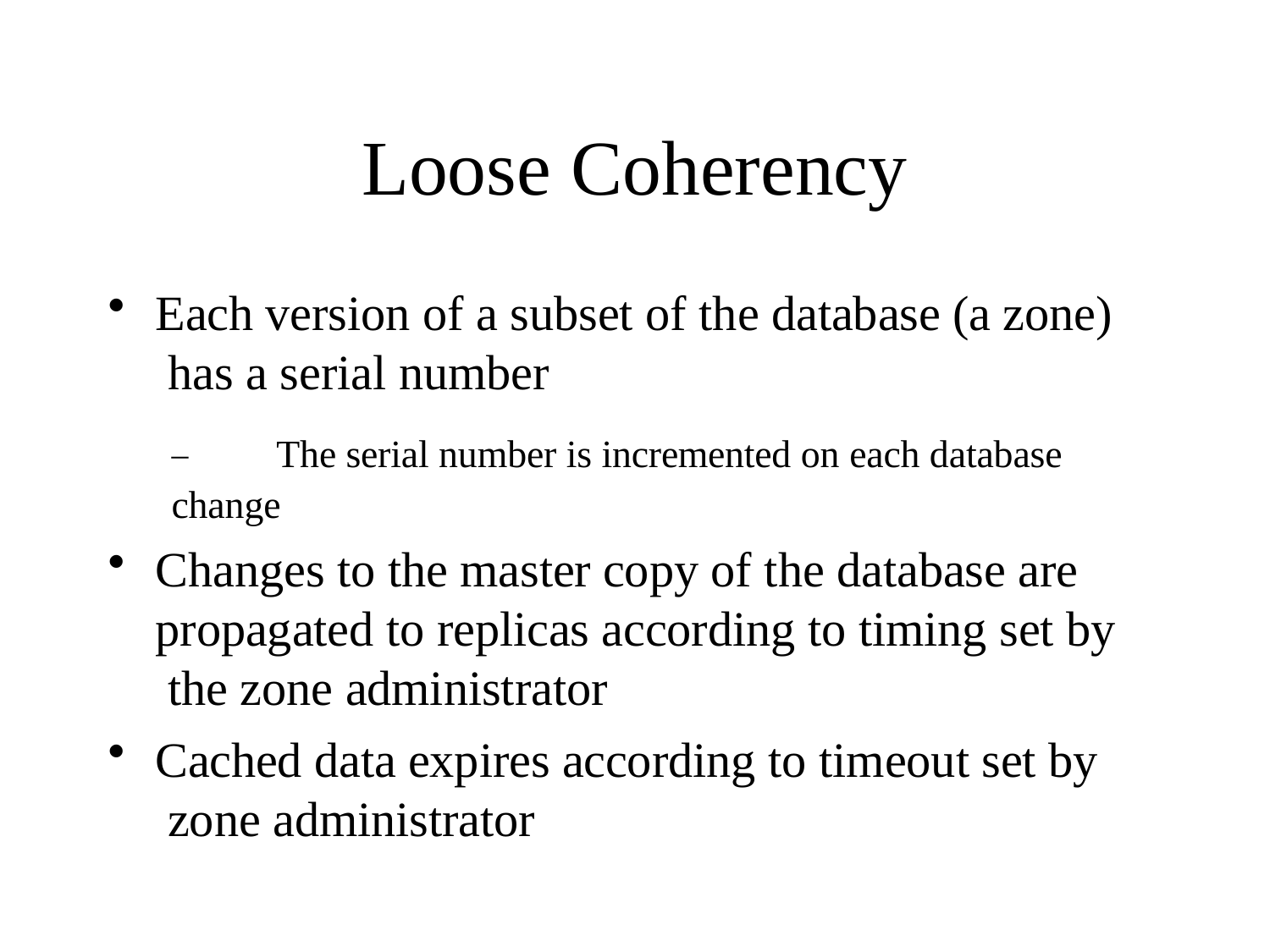

# Loose Coherency
Each version of a subset of the database (a zone)  has a serial number
–	The serial number is incremented on each database change
Changes to the master copy of the database are  propagated to replicas according to timing set by  the zone administrator
Cached data expires according to timeout set by  zone administrator